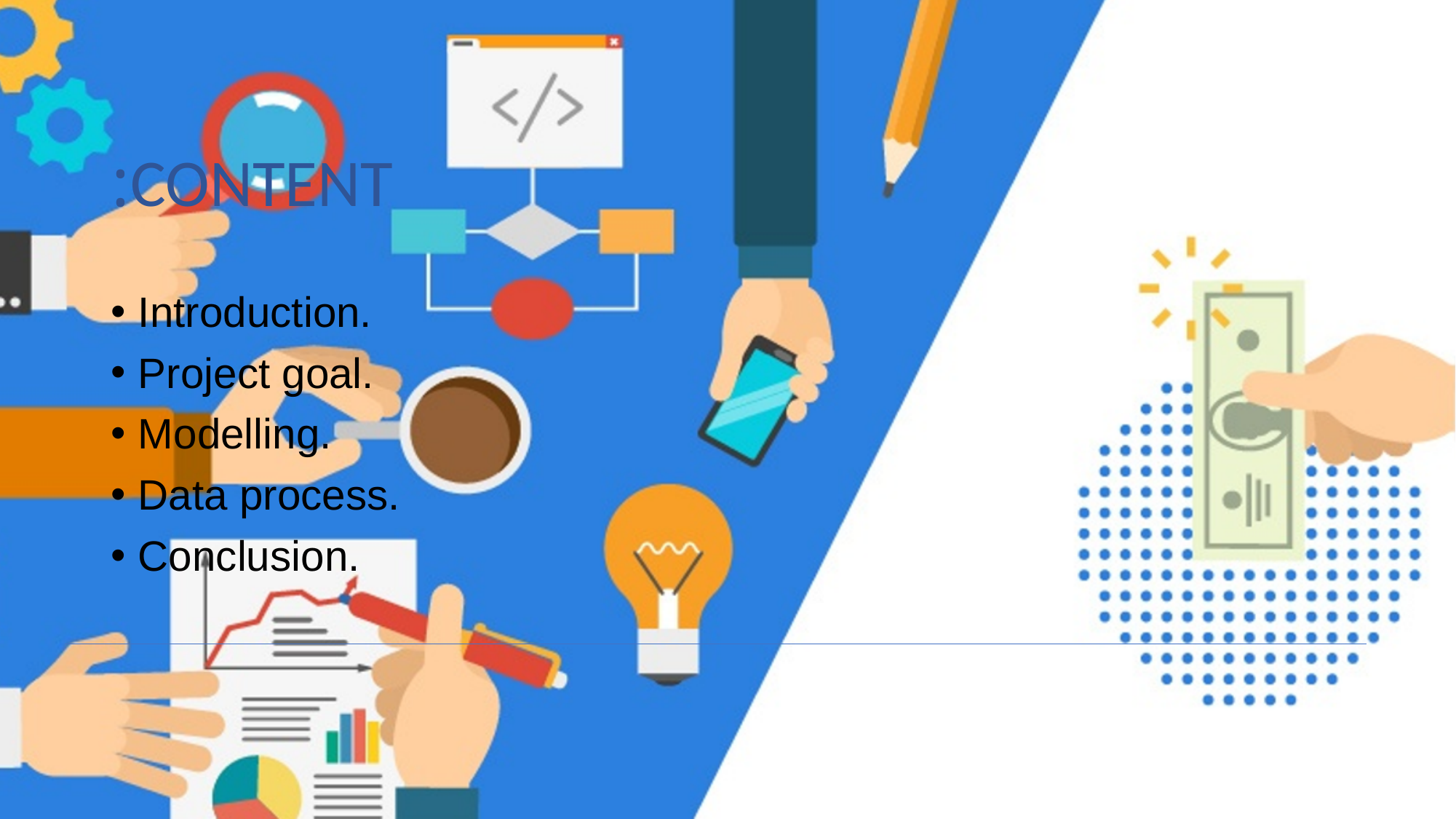

# CONTENT:
Introduction.
Project goal.
Modelling.
Data process.
Conclusion.